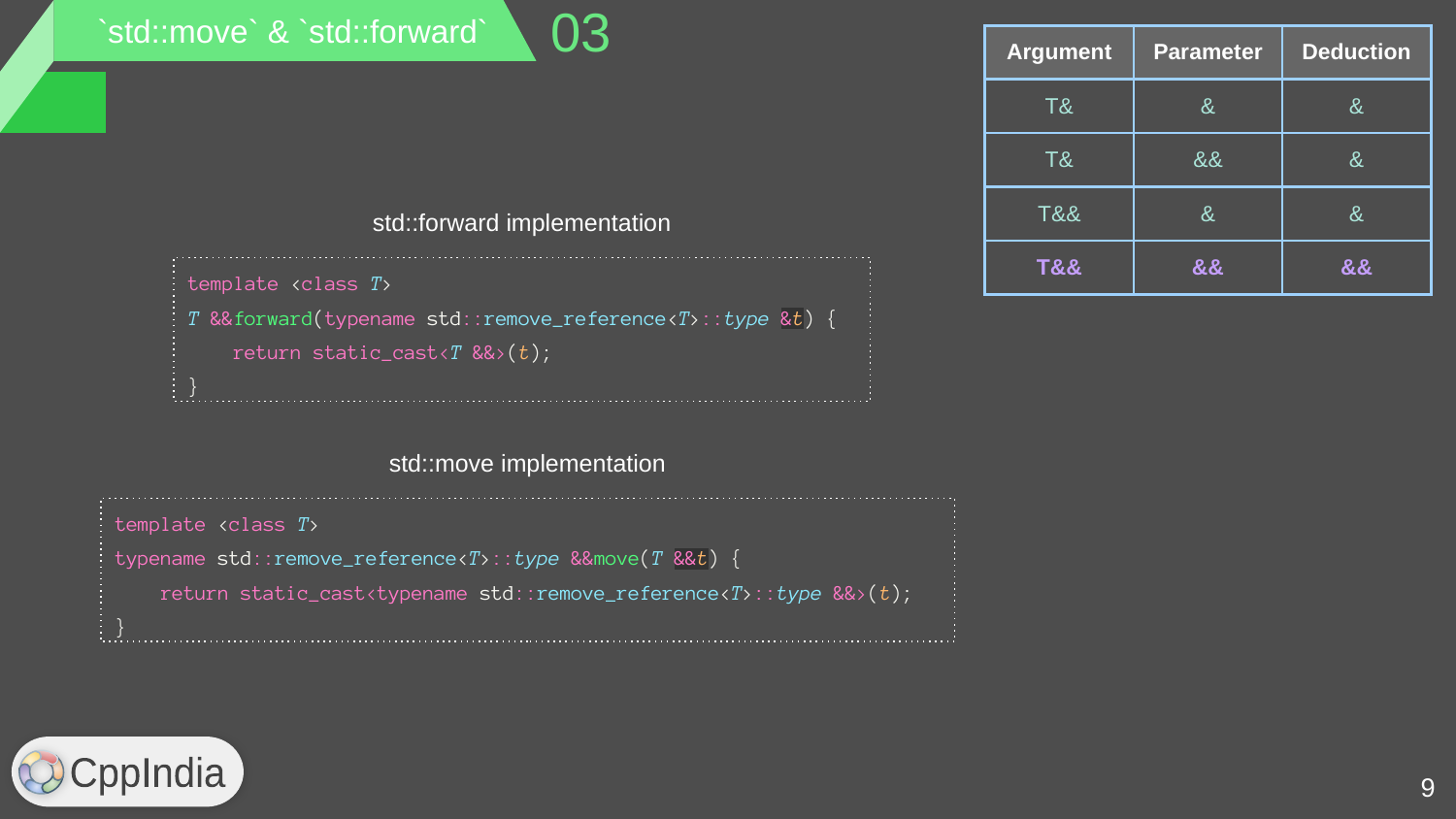

03

`std::move` & `std::forward`

| Argument | Parameter | Deduction |
| --- | --- | --- |
| T& | & | & |
| T& | && | & |
| T&& | & | & |
| T&& | && | && |
std::forward implementation
template <class T>
T &&forward(typename std::remove_reference<T>::type &t) {
    return static_cast<T &&>(t);
}
std::move implementation
template <class T>
typename std::remove_reference<T>::type &&move(T &&t) {
    return static_cast<typename std::remove_reference<T>::type &&>(t);
}
9